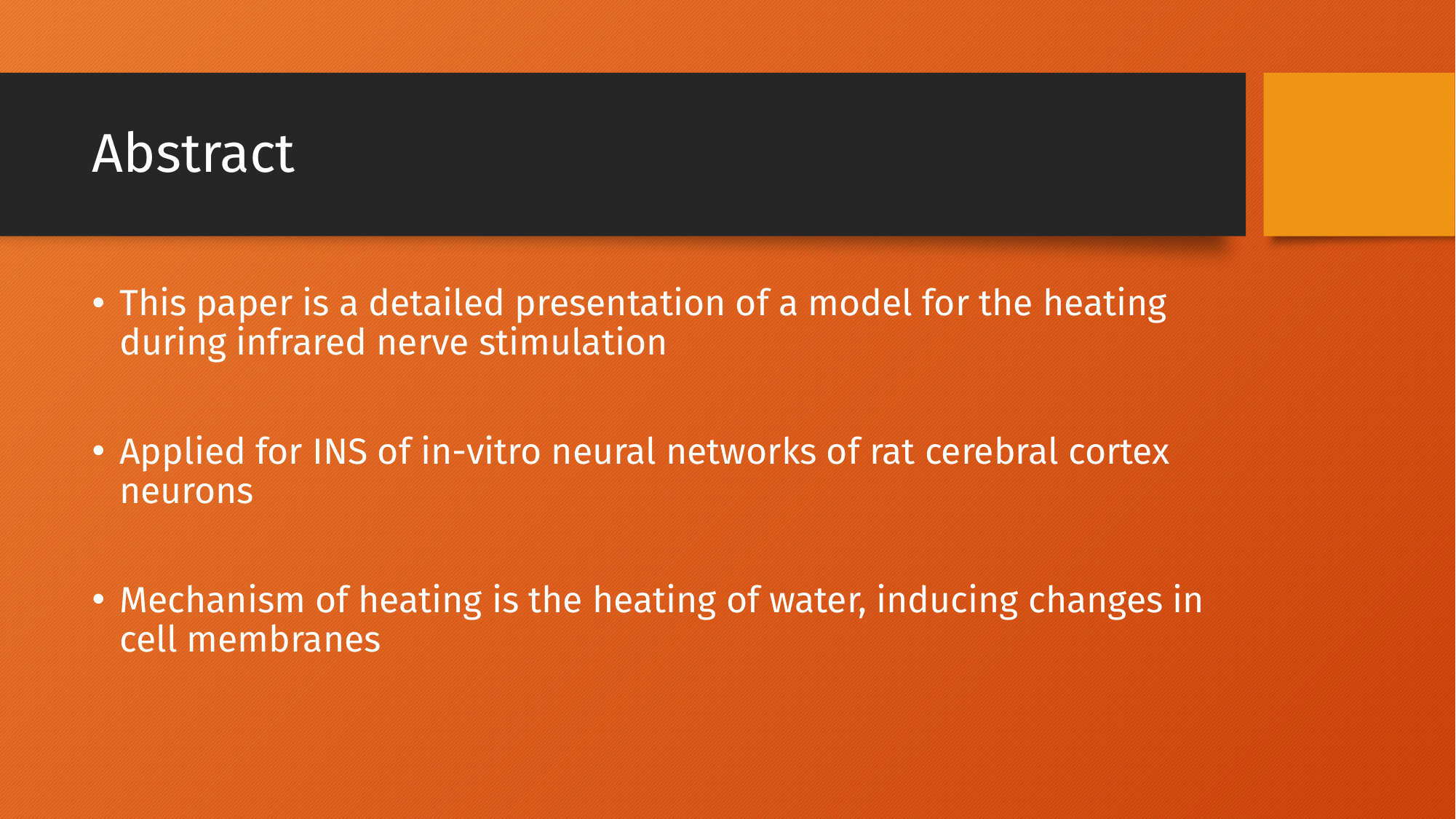

# Abstract
This paper is a detailed presentation of a model for the heating during infrared nerve stimulation

Applied for INS of in-vitro neural networks of rat cerebral cortex neurons

Mechanism of heating is the heating of water, inducing changes in cell membranes